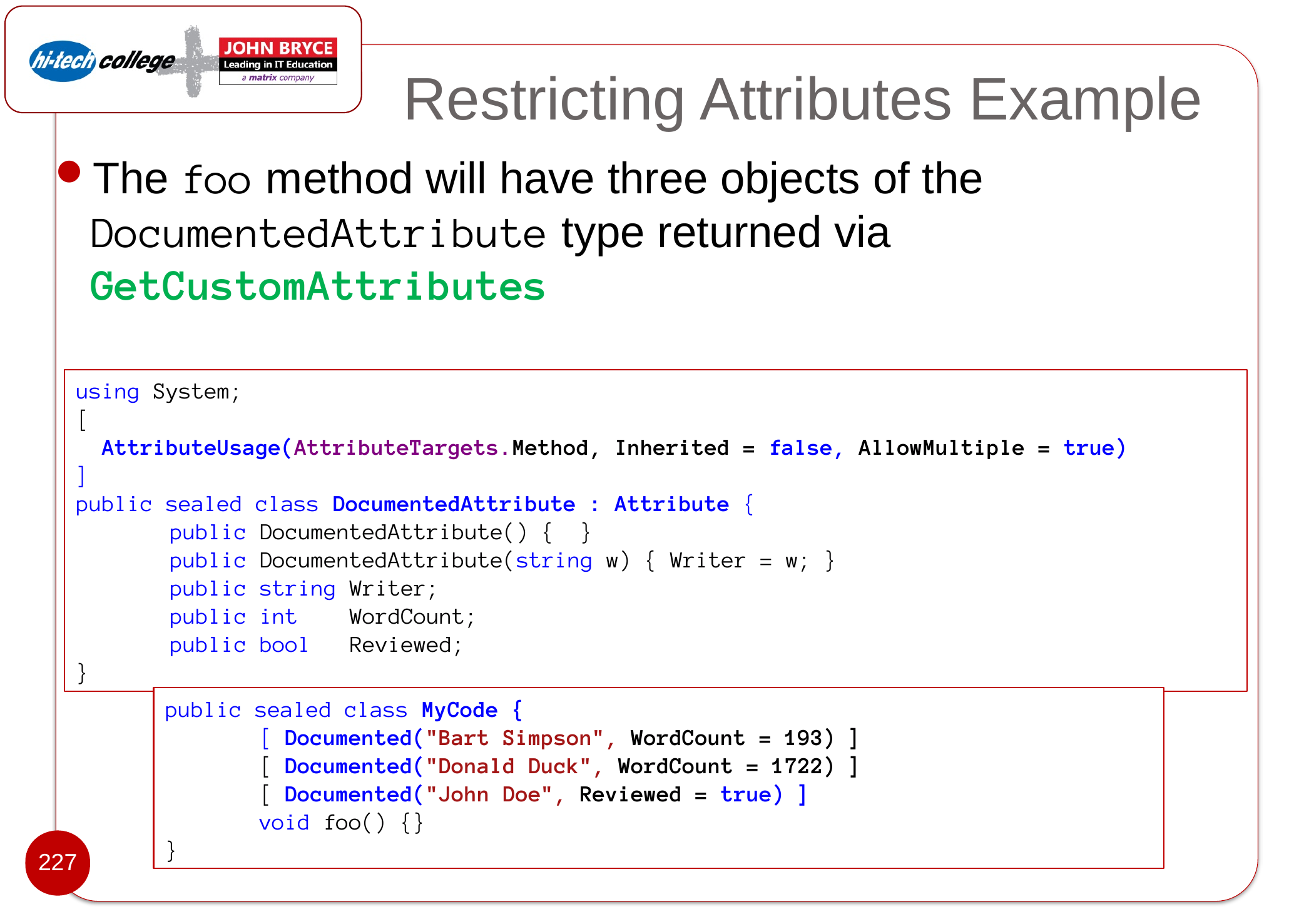

# Restricting Attributes Example
The foo method will have three objects of the DocumentedAttribute type returned via GetCustomAttributes

using System;
[
  AttributeUsage(AttributeTargets.Method, Inherited = false, AllowMultiple = true)
]
public sealed class DocumentedAttribute : Attribute {
	public DocumentedAttribute() {  }
	public DocumentedAttribute(string w) { Writer = w; }
	public string Writer;
	public int    WordCount;
	public bool   Reviewed;
}
public sealed class MyCode {
	[ Documented("Bart Simpson", WordCount = 193) ]
	[ Documented("Donald Duck", WordCount = 1722) ]
	[ Documented("John Doe", Reviewed = true) ]
	void foo() {}
}
227